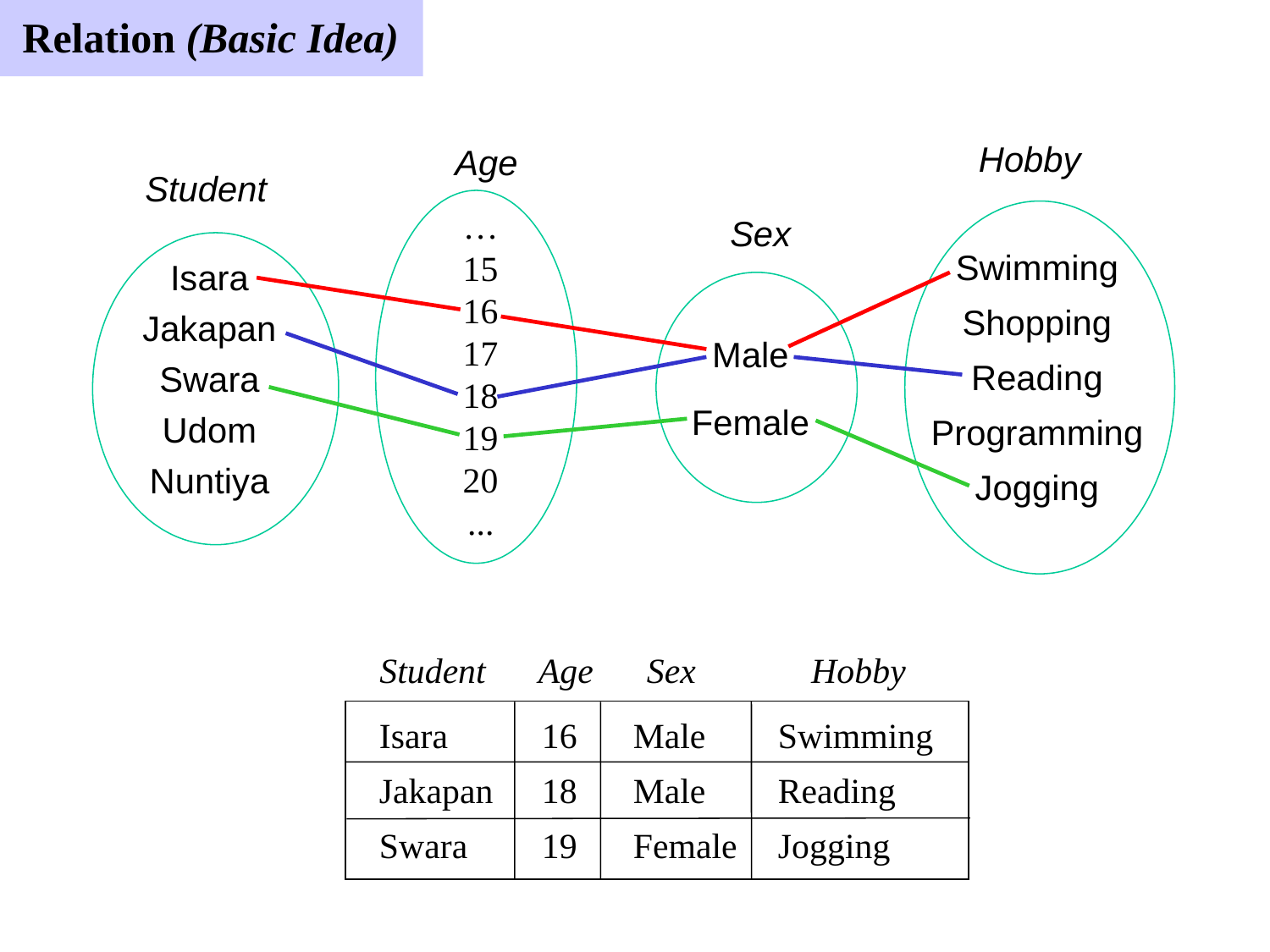

Relation (Basic Idea)
Hobby
Age
Student

…
15
16
17
18
19
20
...

Sex
Swimming
Shopping
Reading
Programming
Jogging

Isara
Jakapan
Swara
Udom
Nuntiya

Male
Female

Student      Age      Sex             Hobby
Isara	    16	Male	  Swimming
Jakapan	    18	Male	  Reading
Swara	    19	Female	  Jogging